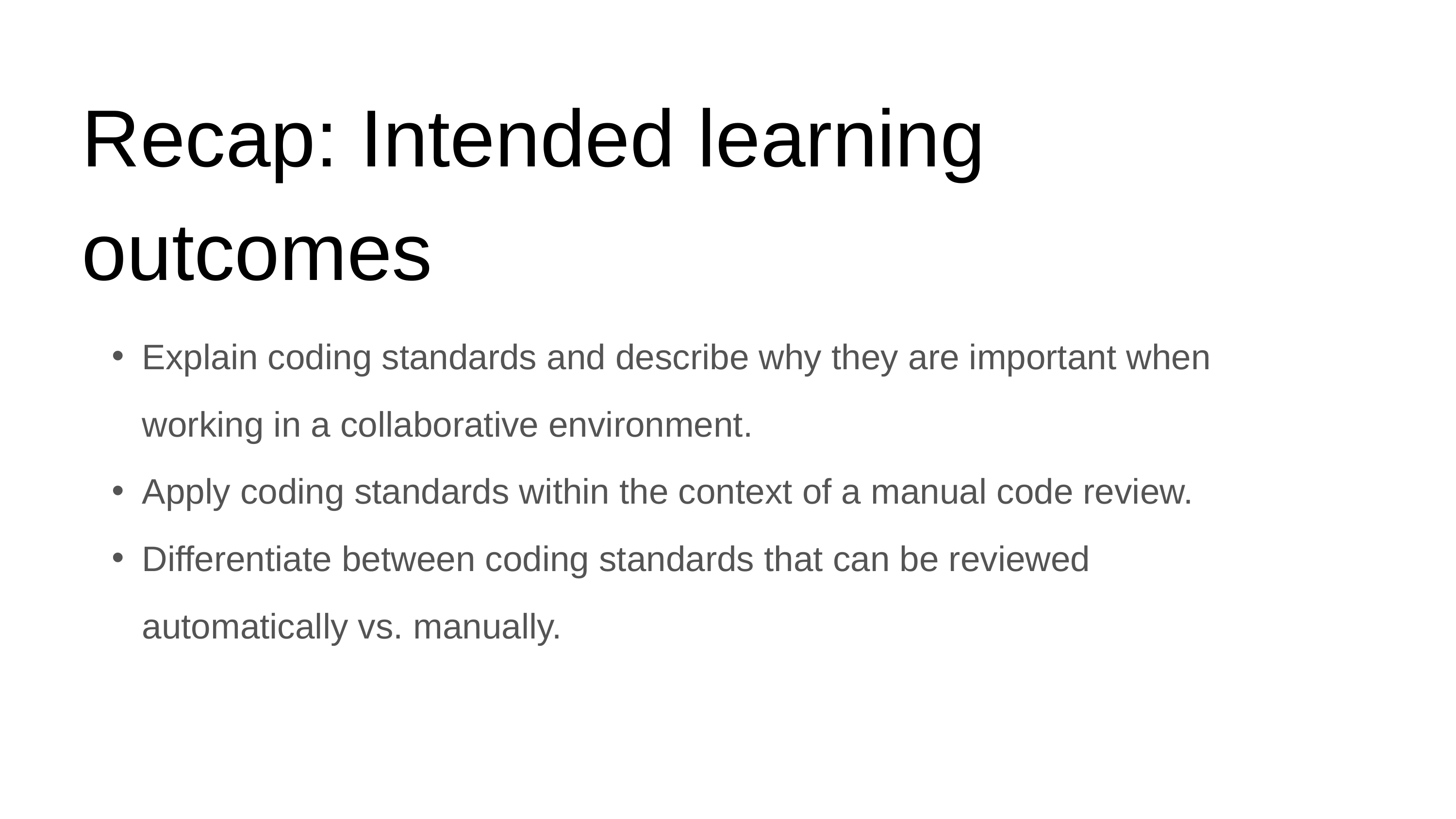

Recap: Intended learning outcomes

Explain coding standards and describe why they are important when working in a collaborative environment.
Apply coding standards within the context of a manual code review.
Differentiate between coding standards that can be reviewed automatically vs. manually.